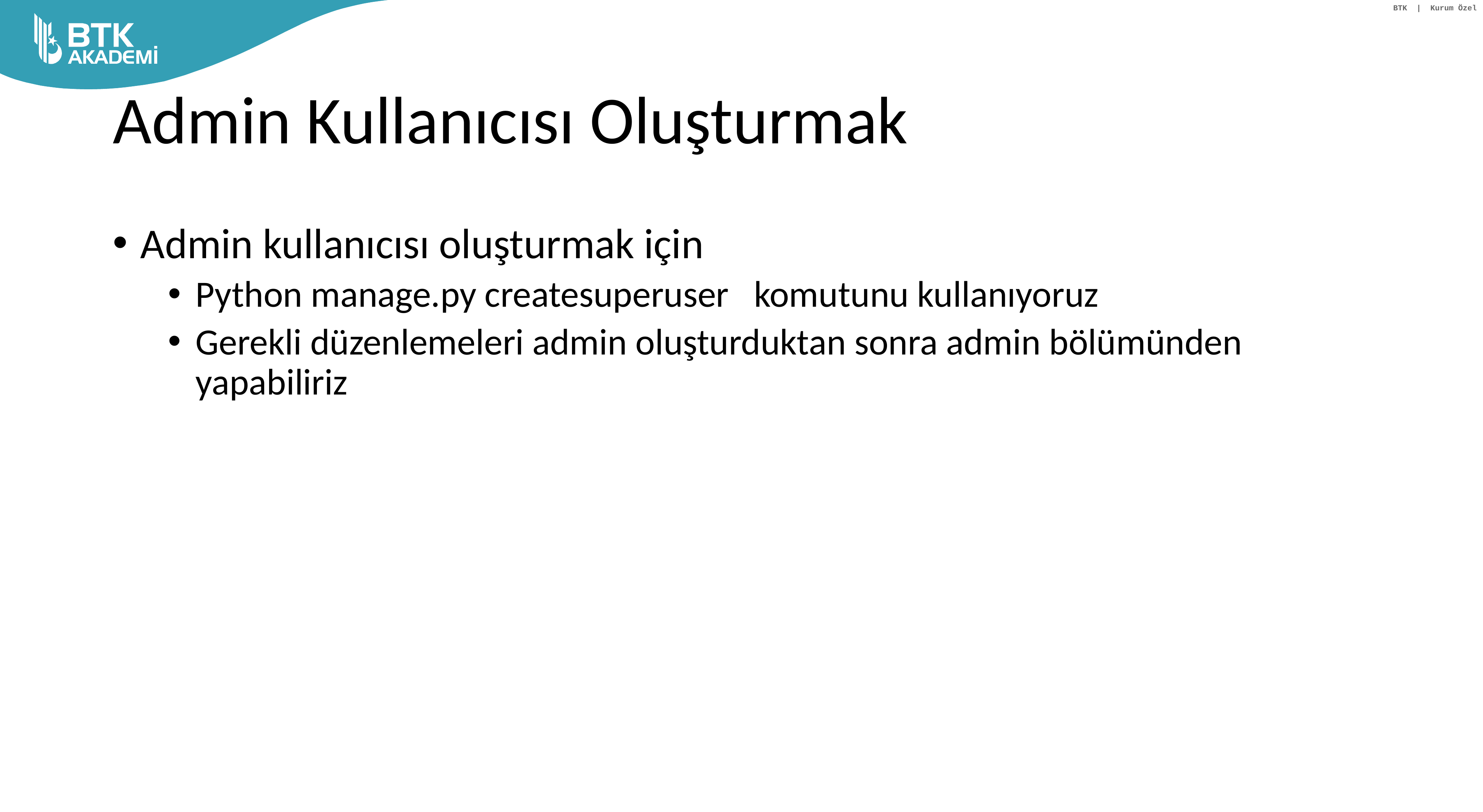

# Admin Kullanıcısı Oluşturmak
Admin kullanıcısı oluşturmak için
Python manage.py createsuperuser   komutunu kullanıyoruz
Gerekli düzenlemeleri admin oluşturduktan sonra admin bölümünden yapabiliriz